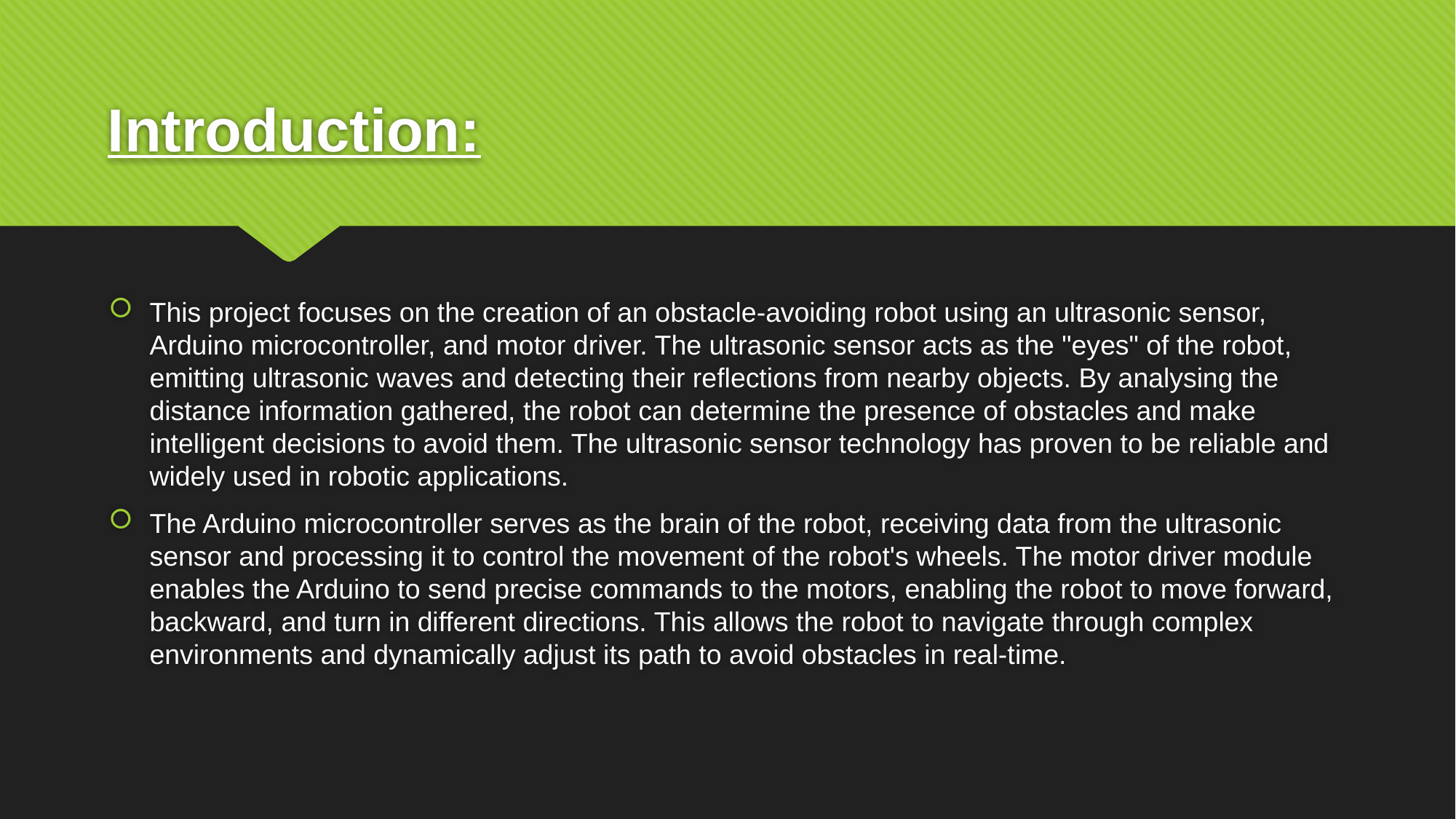

# Introduction:
This project focuses on the creation of an obstacle-avoiding robot using an ultrasonic sensor, Arduino microcontroller, and motor driver. The ultrasonic sensor acts as the "eyes" of the robot, emitting ultrasonic waves and detecting their reflections from nearby objects. By analysing the distance information gathered, the robot can determine the presence of obstacles and make intelligent decisions to avoid them. The ultrasonic sensor technology has proven to be reliable and widely used in robotic applications.
The Arduino microcontroller serves as the brain of the robot, receiving data from the ultrasonic sensor and processing it to control the movement of the robot's wheels. The motor driver module enables the Arduino to send precise commands to the motors, enabling the robot to move forward, backward, and turn in different directions. This allows the robot to navigate through complex environments and dynamically adjust its path to avoid obstacles in real-time.